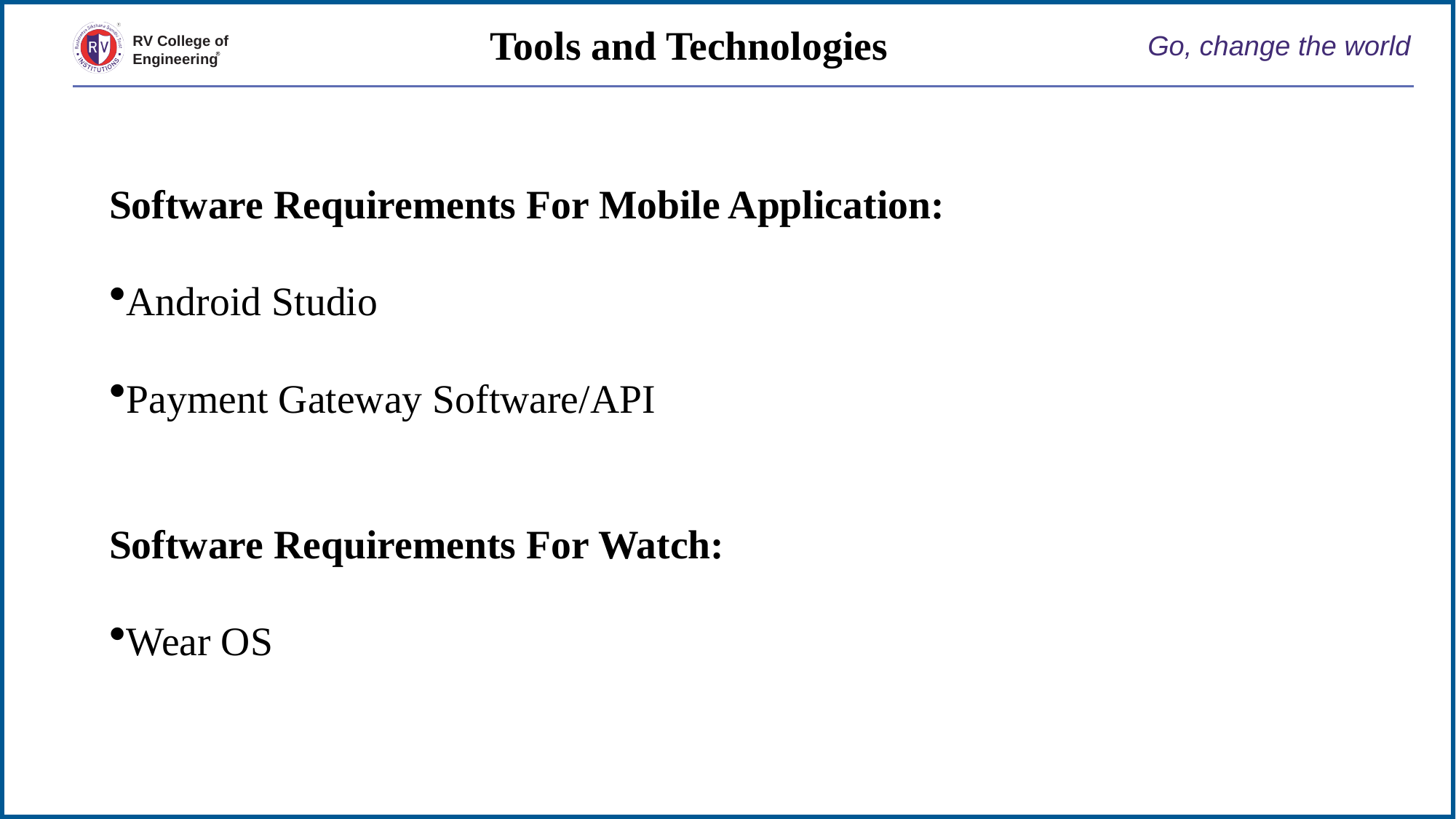

Tools and Technologies

# Go, change the world
RV College of
Engineering

Software Requirements For Mobile Application:

Android Studio

Payment Gateway Software/API

Software Requirements For Watch:

Wear OS